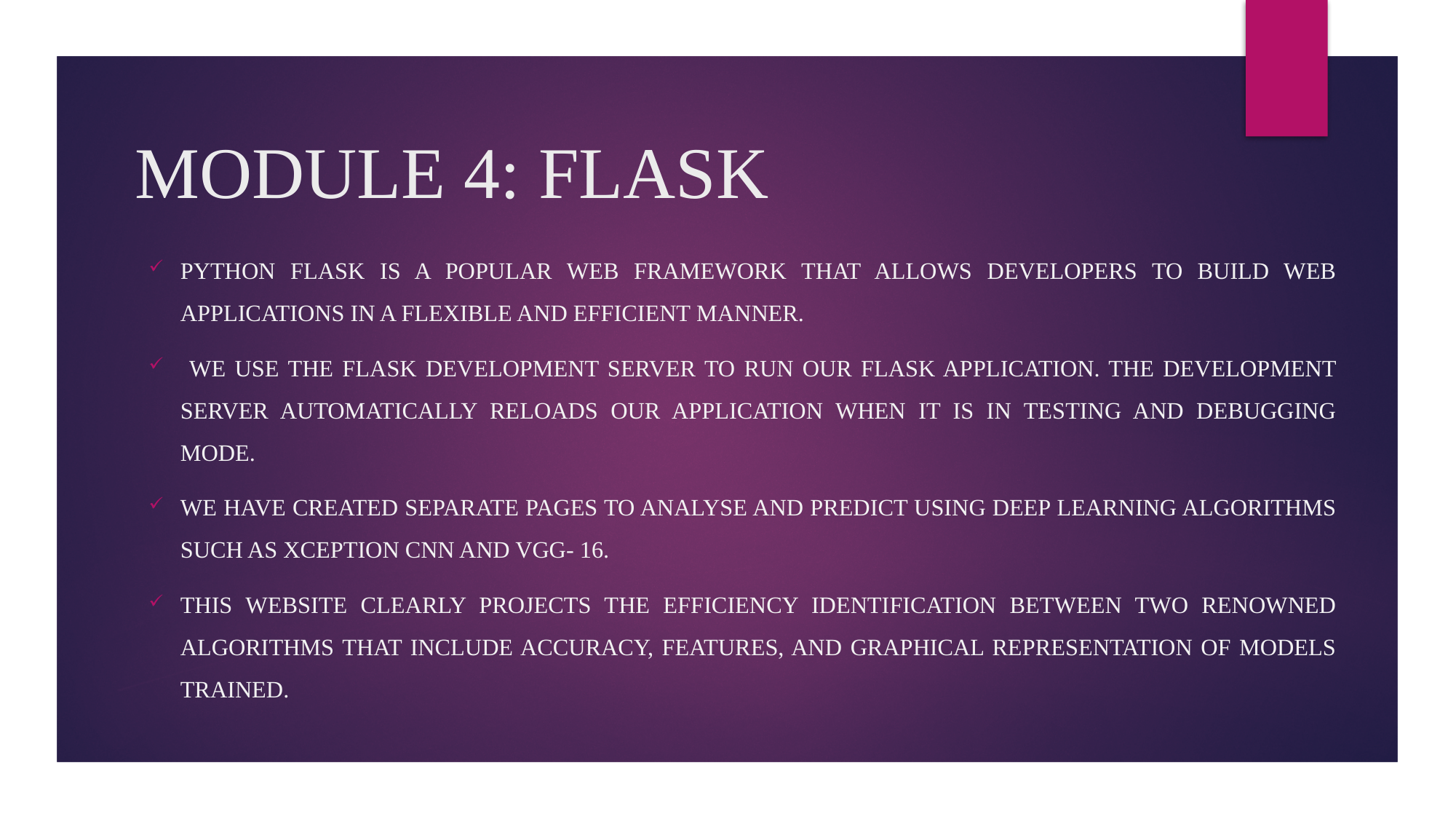

# MODULE 4: FLASK
Python Flask is a popular web framework that allows developers to build web applications in a flexible and efficient manner.
 we use the Flask development server to run our flask application. The development server automatically reloads our application when it is in testing and debugging mode.
We have created separate pages to analyse and predict using Deep Learning Algorithms Such as Xception Cnn and vgg- 16.
This website Clearly Projects the Efficiency Identification Between Two renowned algorithms that include Accuracy, features, and graphical representation of models trained.